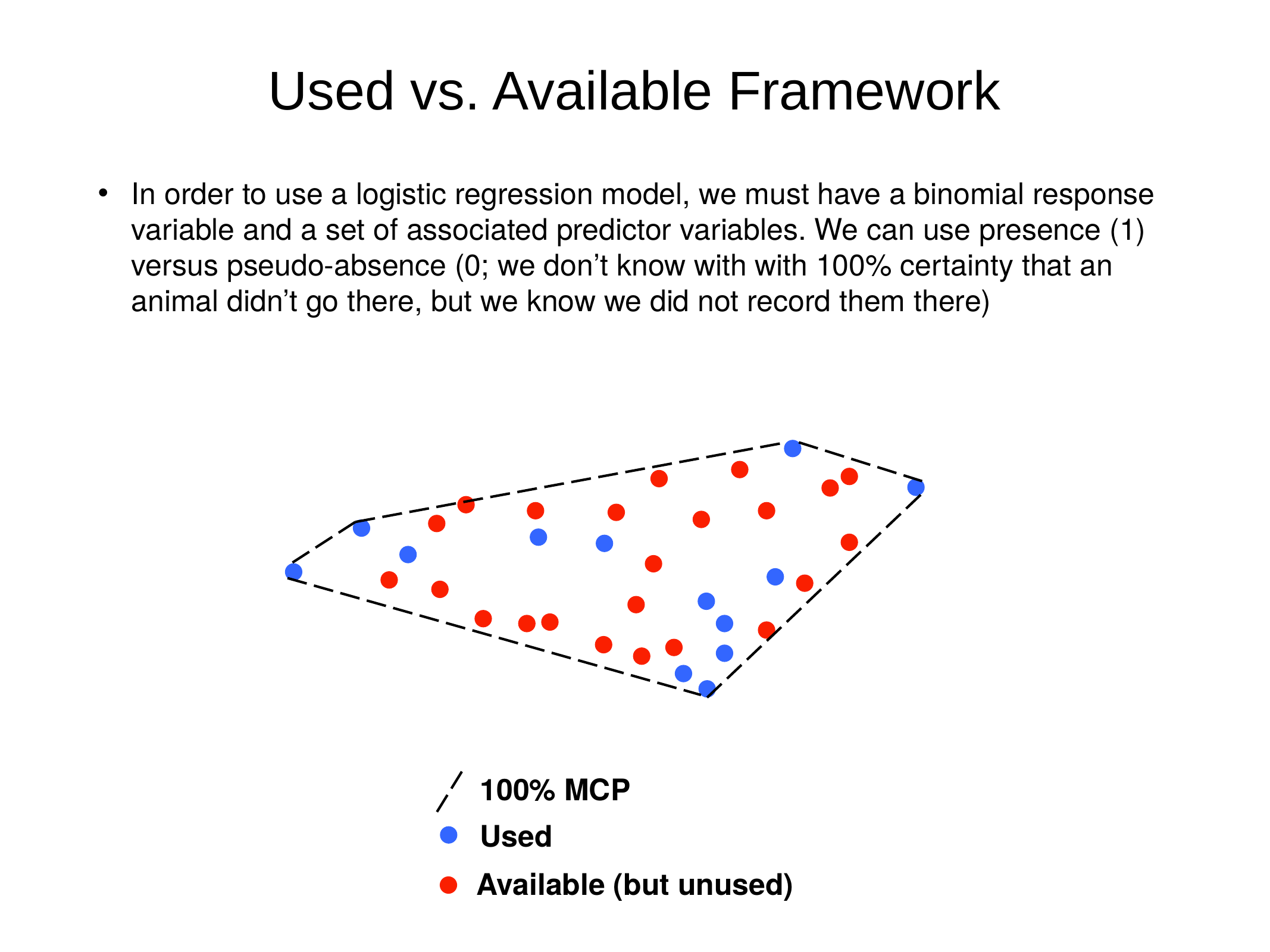

# Used vs. Available Framework
In order to use a logistic regression model, we must have a binomial response variable and a set of associated predictor variables. We can use presence (1) versus pseudo-absence (0; we don’t know with with 100% certainty that an animal didn’t go there, but we know we did not record them there)

100% MCP
Used

Available (but unused)